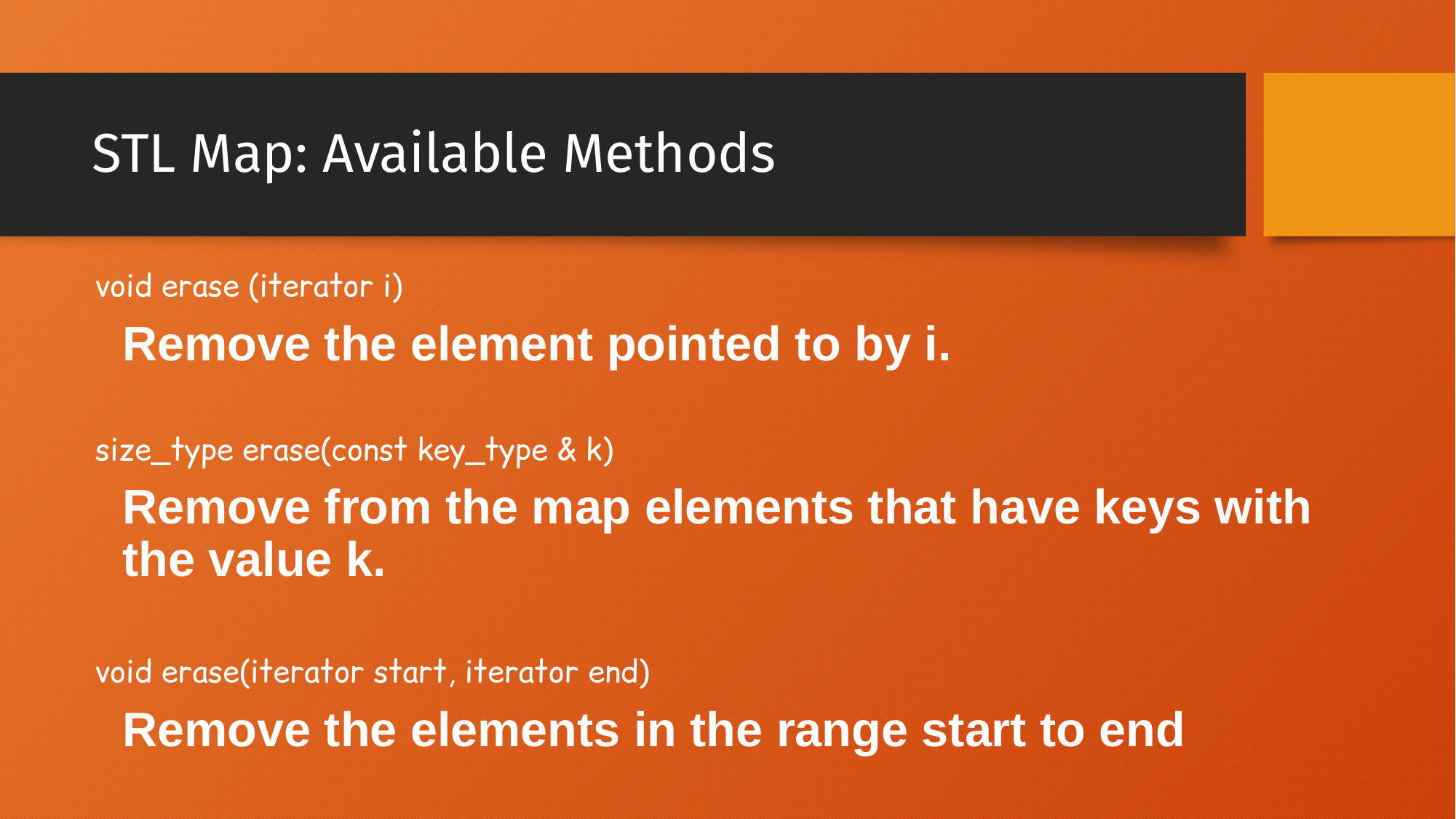

# STL Map: Available Methods
void erase (iterator i)
	Remove the element pointed to by i.

size_type erase(const key_type & k)
	Remove from the map elements that have keys with the value k.

void erase(iterator start, iterator end)
	Remove the elements in the range start to end